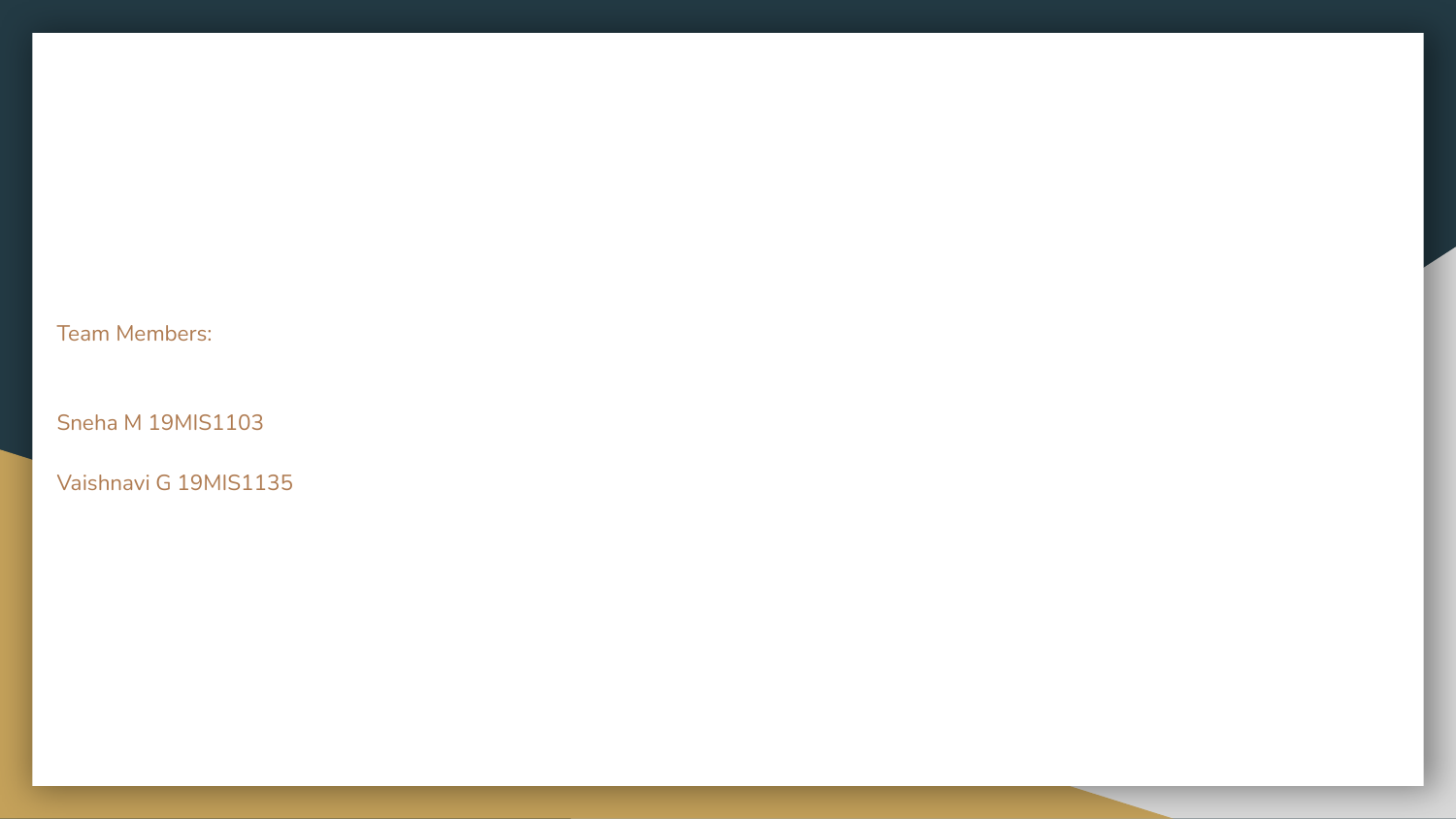

# Team Members:

Sneha M 19MIS1103

Vaishnavi G 19MIS1135